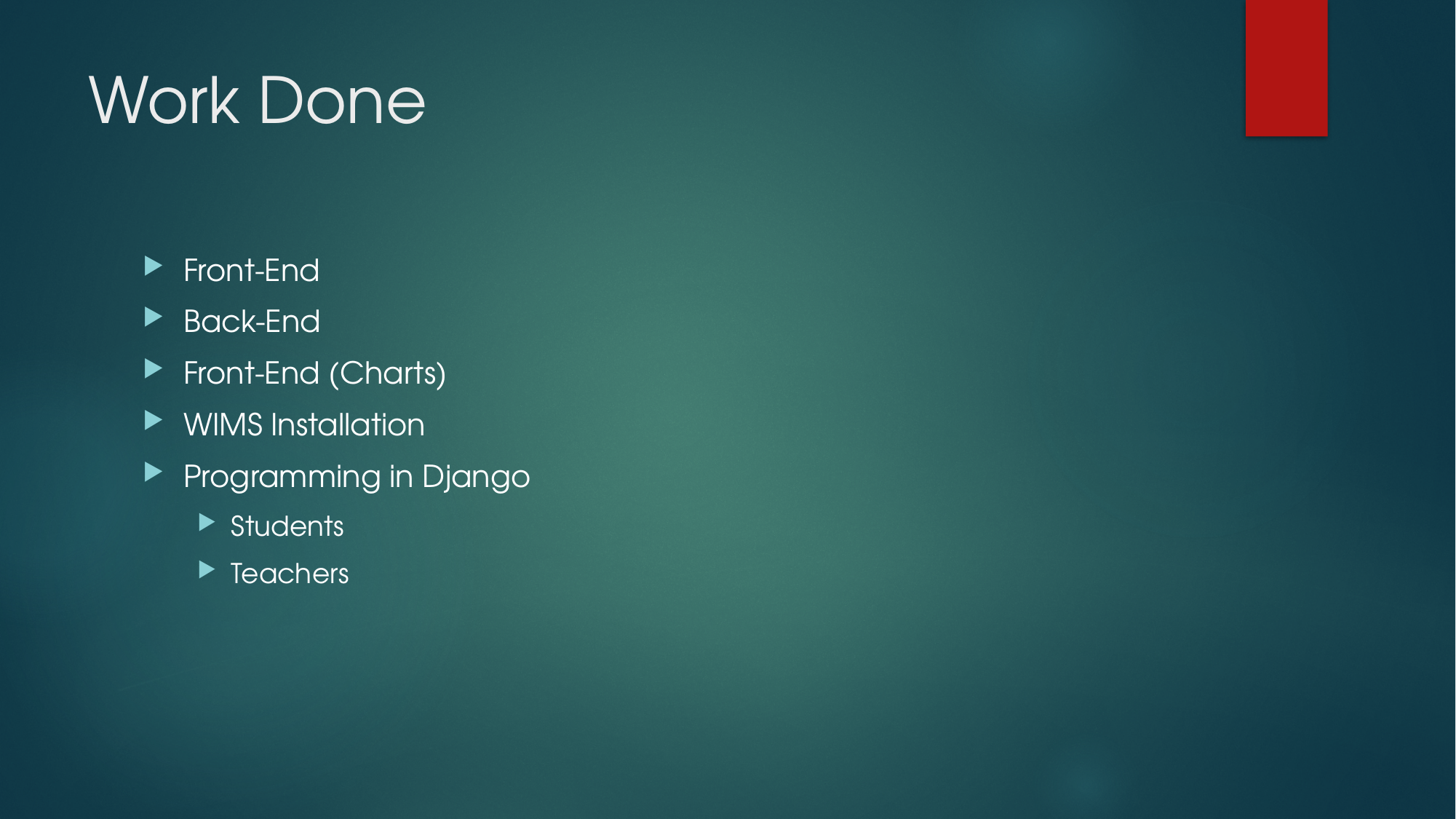

# Work Done
Front-End
Back-End
Front-End (Charts)
WIMS Installation
Programming in Django
Students
Teachers